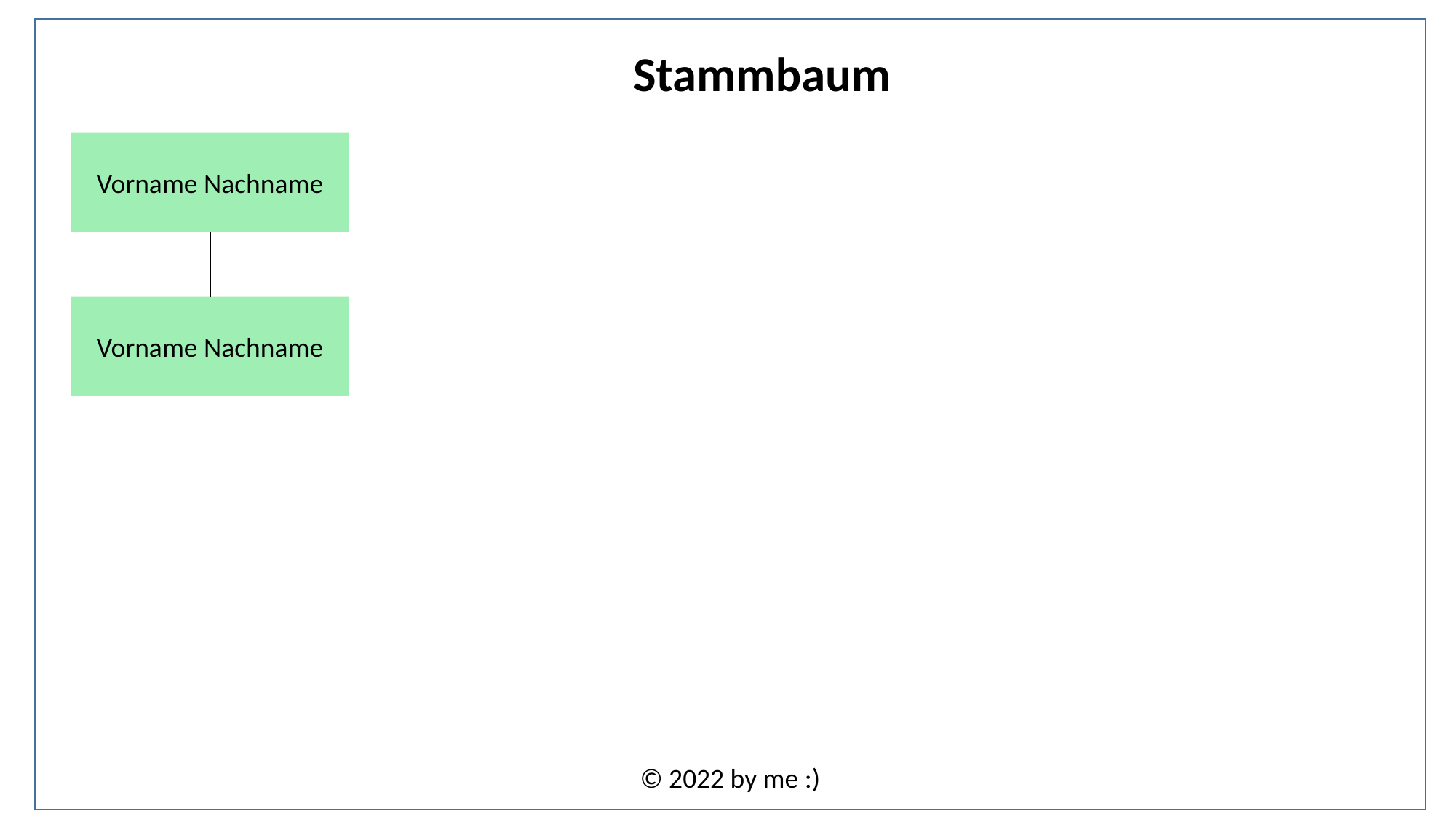

Stammbaum
Vorname Nachname
Vorname Nachname
© 2022 by me :)